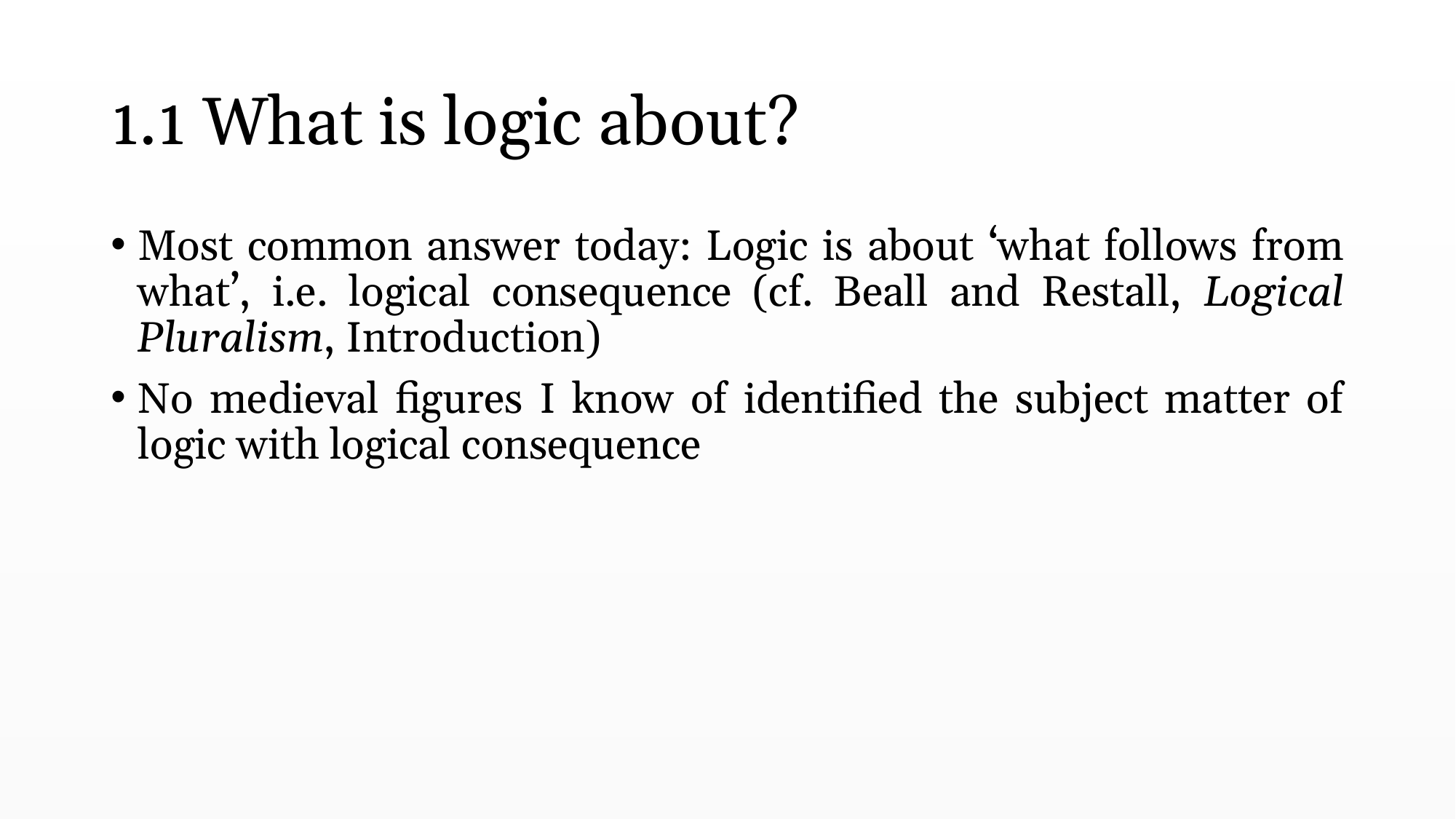

# 1.1 What is logic about?
Most common answer today: Logic is about ‘what follows from what’, i.e. logical consequence (cf. Beall and Restall, Logical Pluralism, Introduction)
No medieval figures I know of identified the subject matter of logic with logical consequence